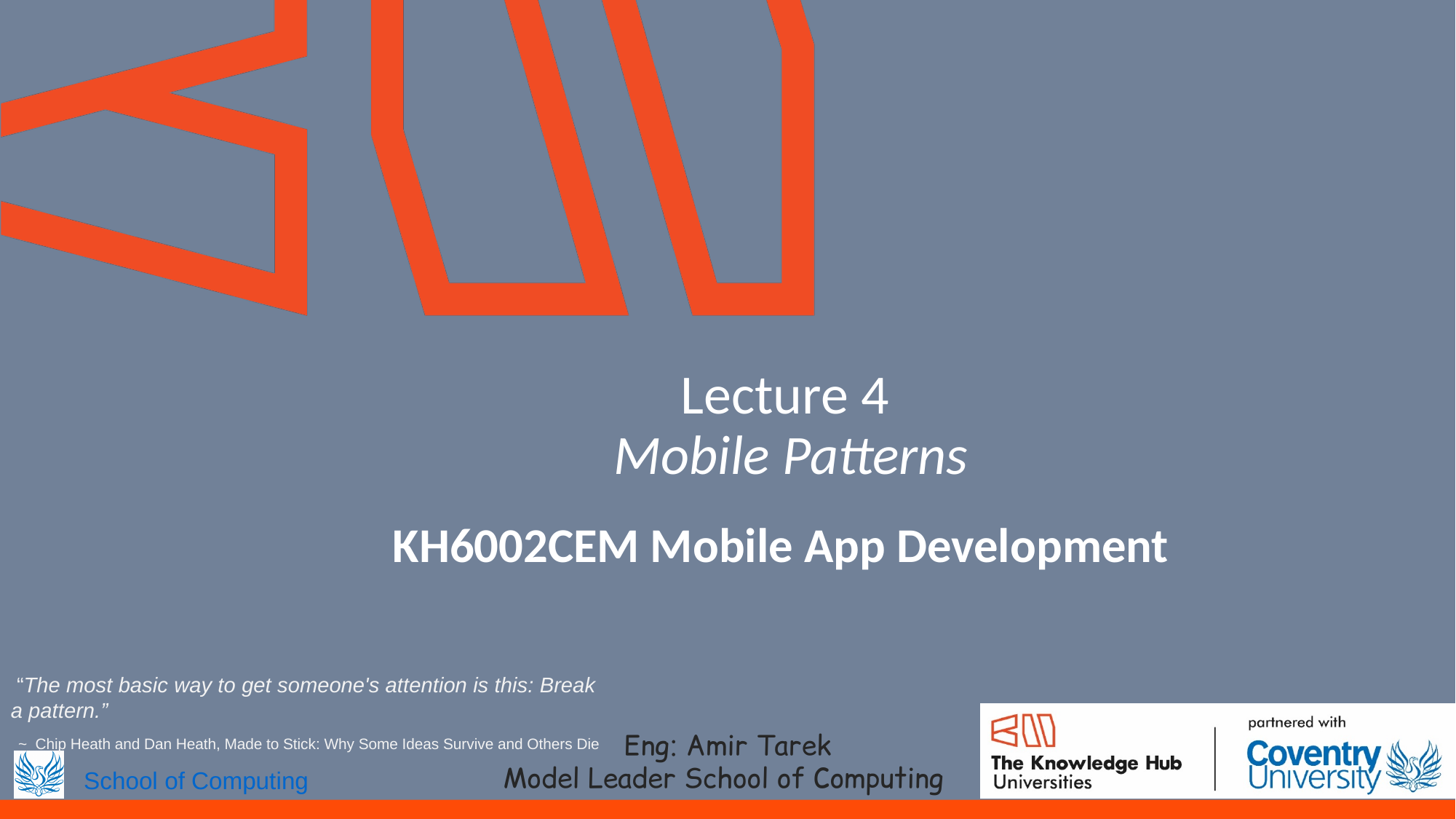

# Lecture 4 Mobile Patterns
KH6002CEM Mobile App Development

 “The most basic way to get someone's attention is this: Break a pattern.”
 ~  Chip Heath and Dan Heath, Made to Stick: Why Some Ideas Survive and Others Die
Eng: Amir Tarek
Model Leader School of Computing